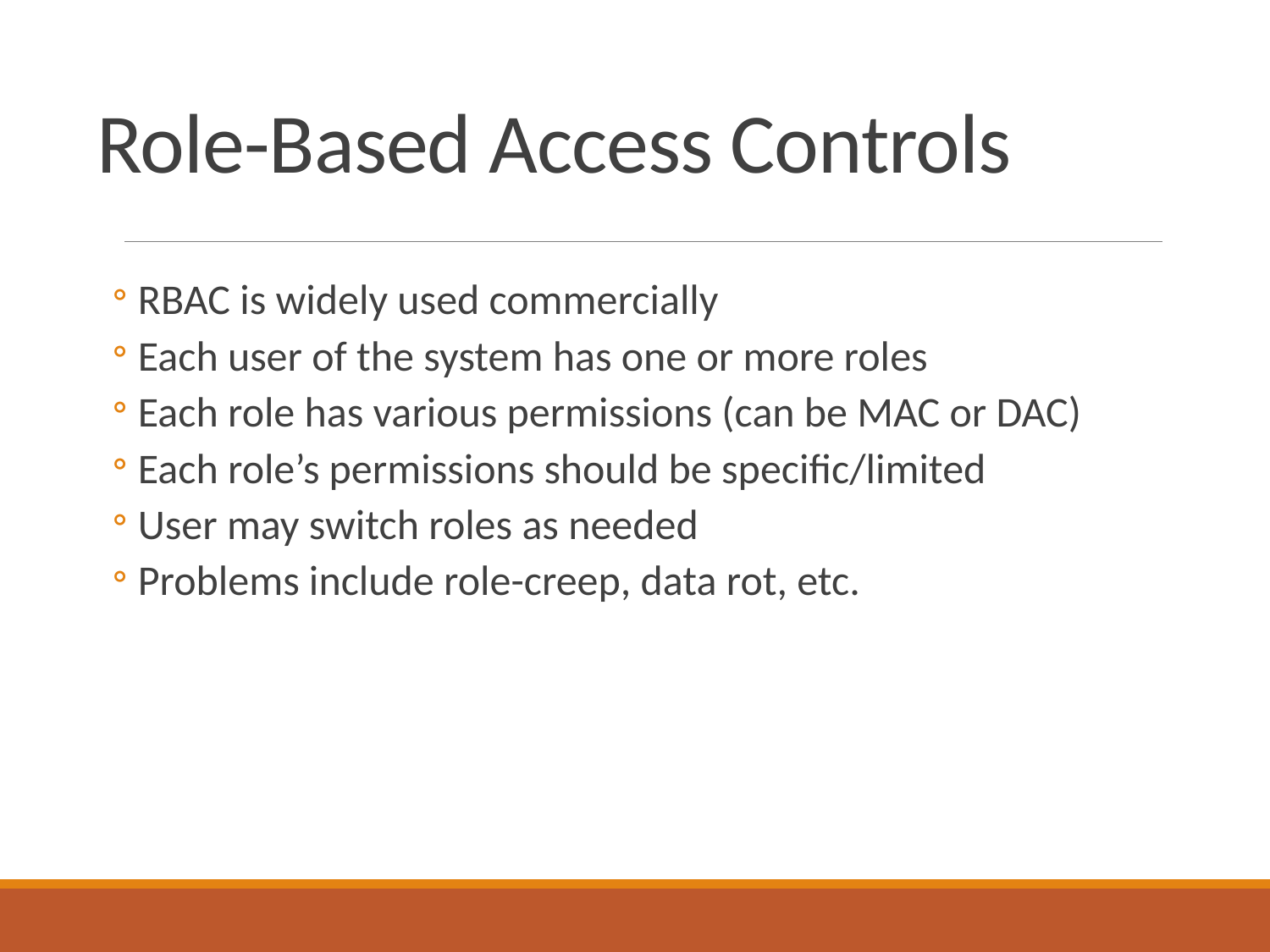

# Role-Based Access Controls

RBAC is widely used commercially
Each user of the system has one or more roles
Each role has various permissions (can be MAC or DAC)
Each role’s permissions should be specific/limited
User may switch roles as needed
Problems include role-creep, data rot, etc.